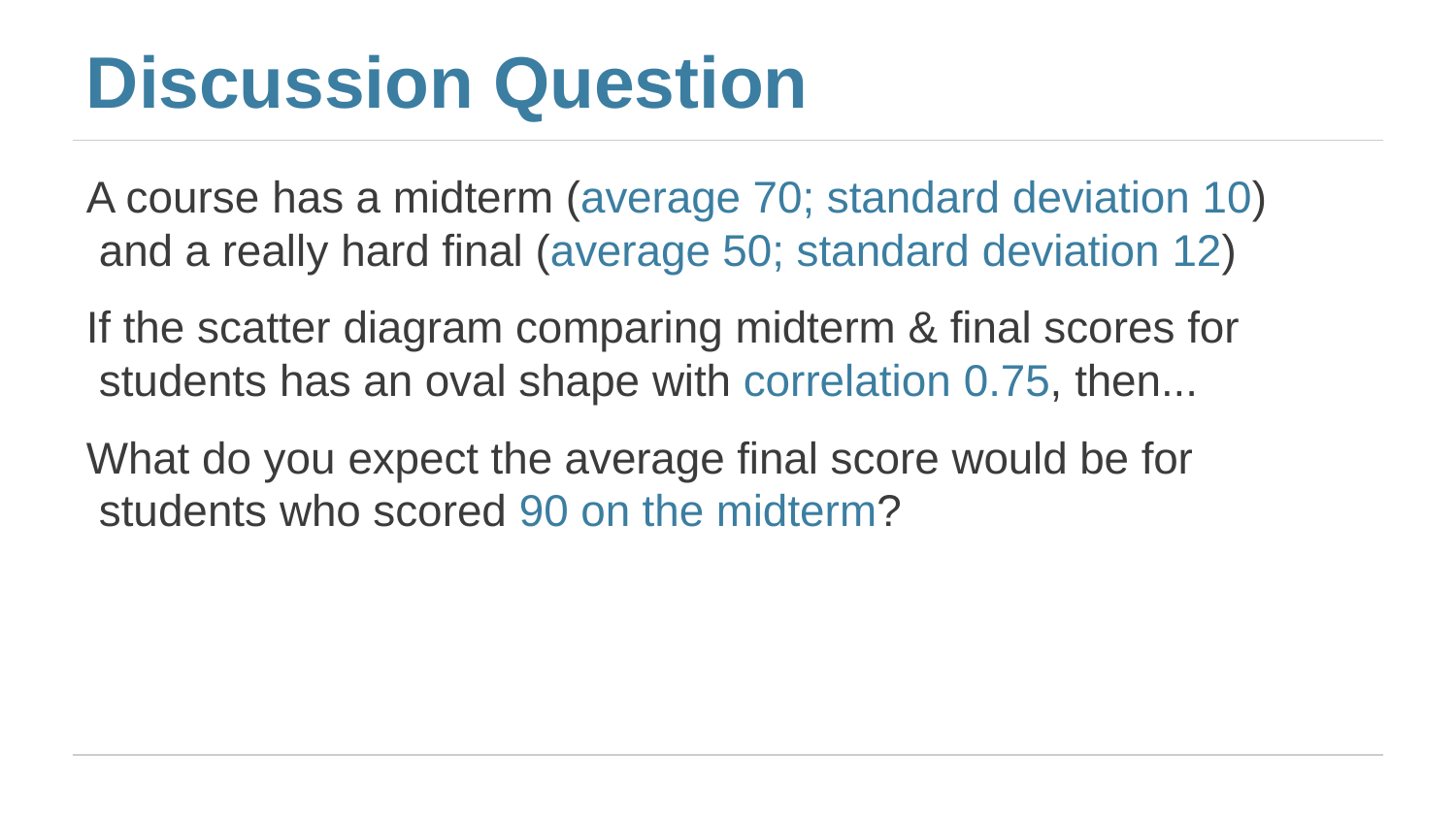

# Discussion Question
A course has a midterm (average 70; standard deviation 10)  and a really hard final (average 50; standard deviation 12)
If the scatter diagram comparing midterm & final scores for  students has an oval shape with correlation 0.75, then...
What do you expect the average final score would be for  students who scored 90 on the midterm?